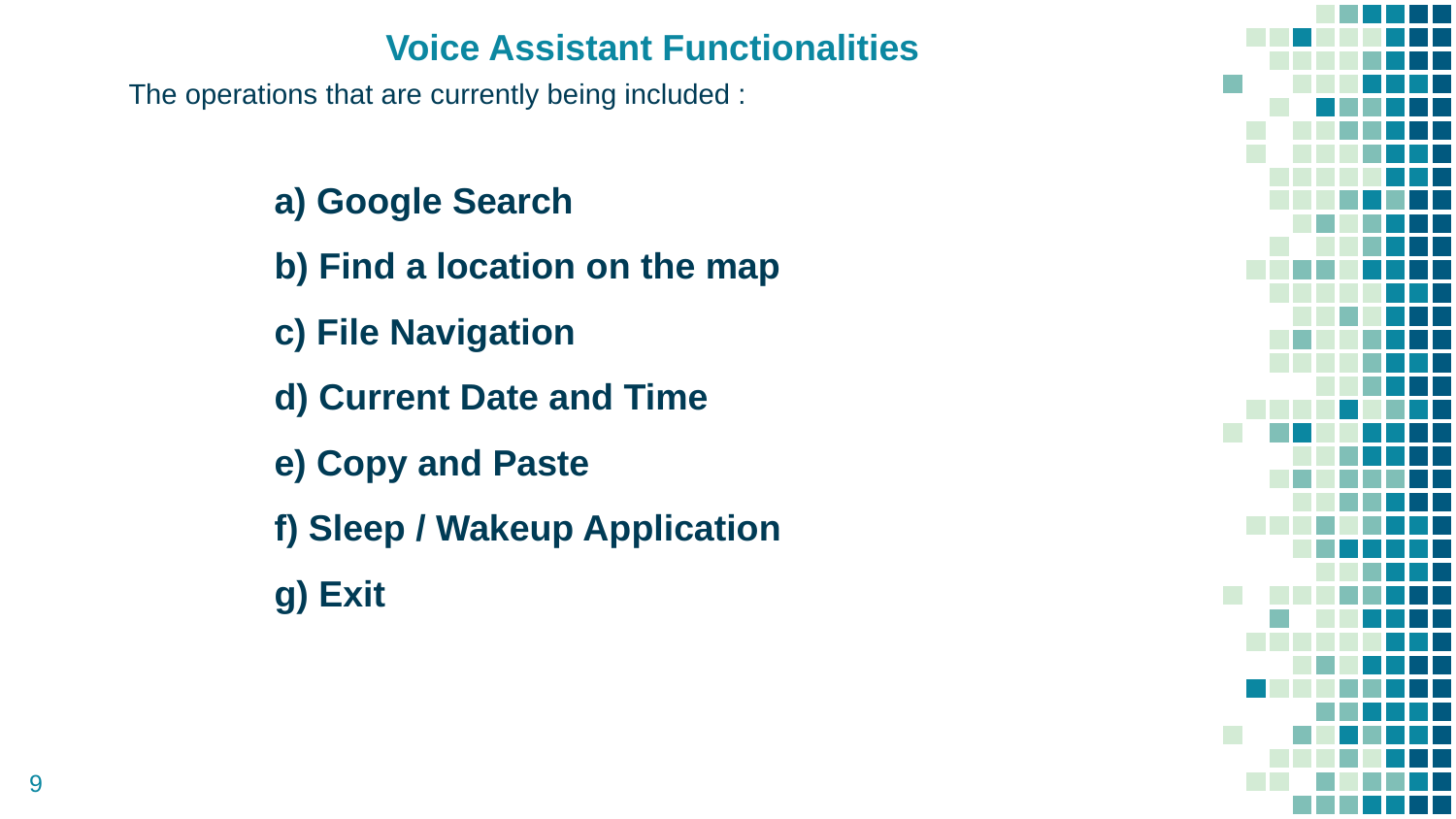

# Voice Assistant Functionalities
The operations that are currently being included :

a) Google Search
b) Find a location on the map
c) File Navigation
d) Current Date and Time
e) Copy and Paste
f) Sleep / Wakeup Application
g) Exit

9